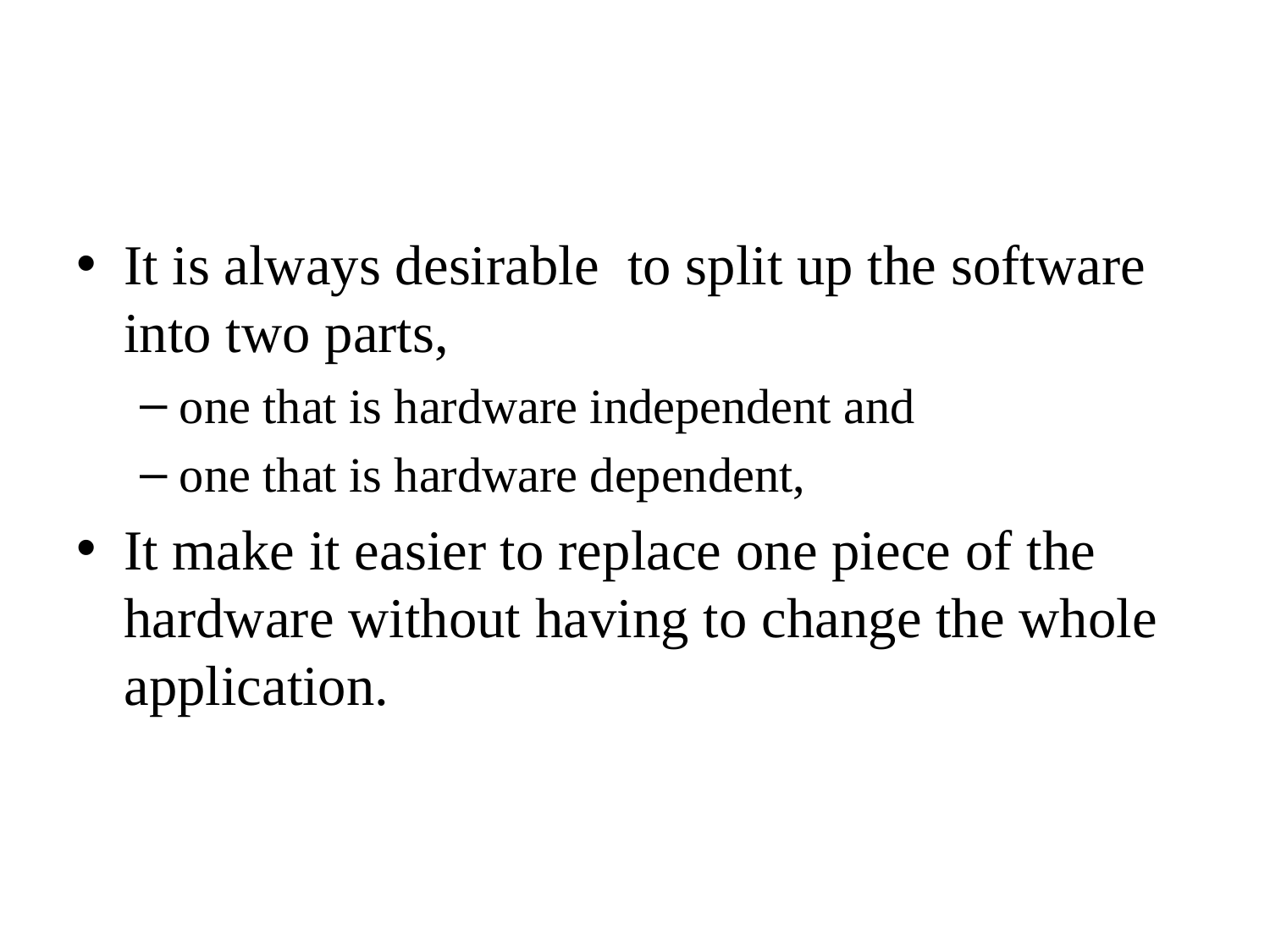

#
It is always desirable  to split up the software into two parts,
one that is hardware independent and
one that is hardware dependent,
It make it easier to replace one piece of the hardware without having to change the whole application.